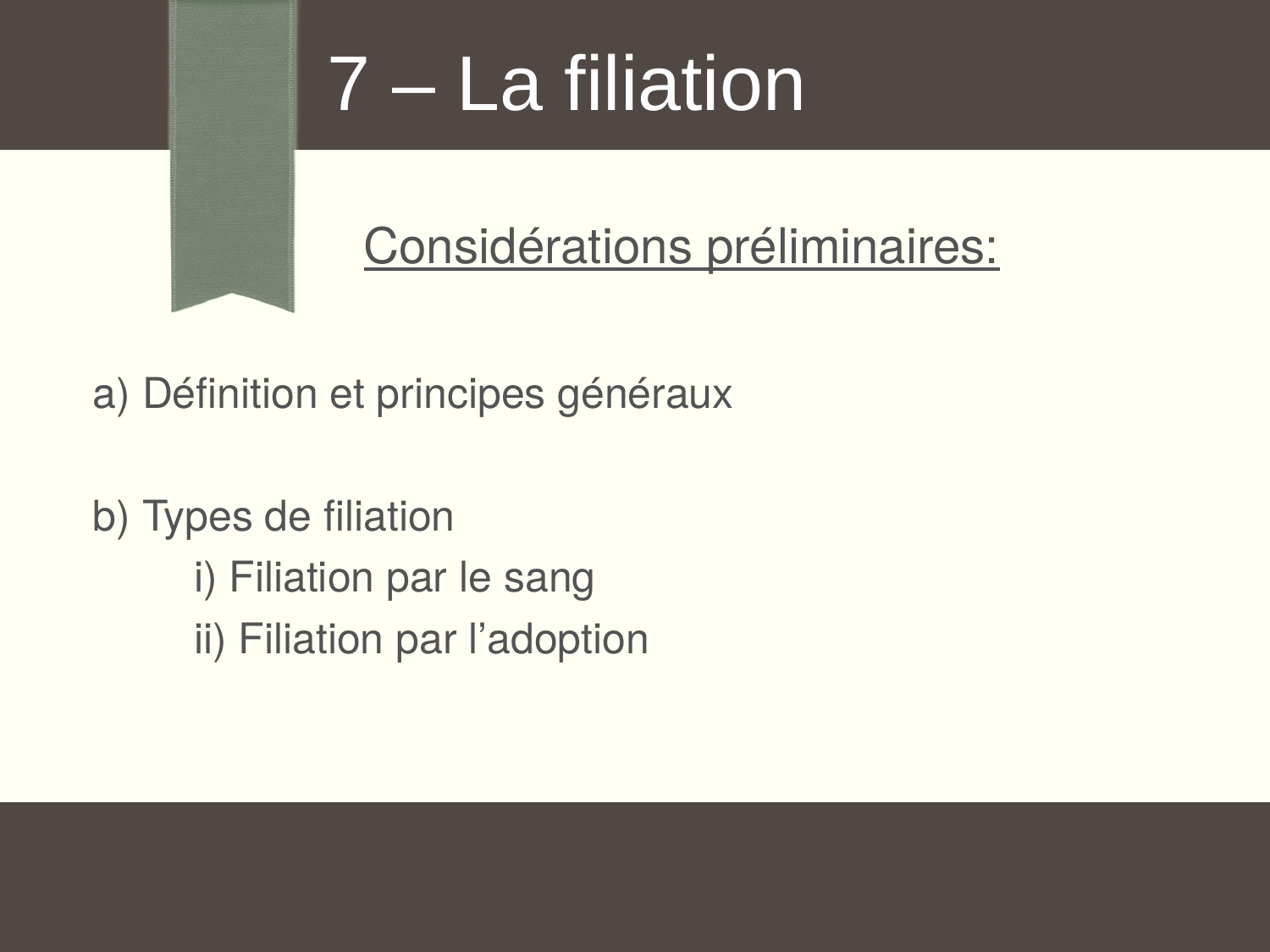

7 – La filiation

			Considérations préliminaires:

a) Définition et principes généraux

b) Types de filiation
i) Filiation par le sang
ii) Filiation par l’adoption